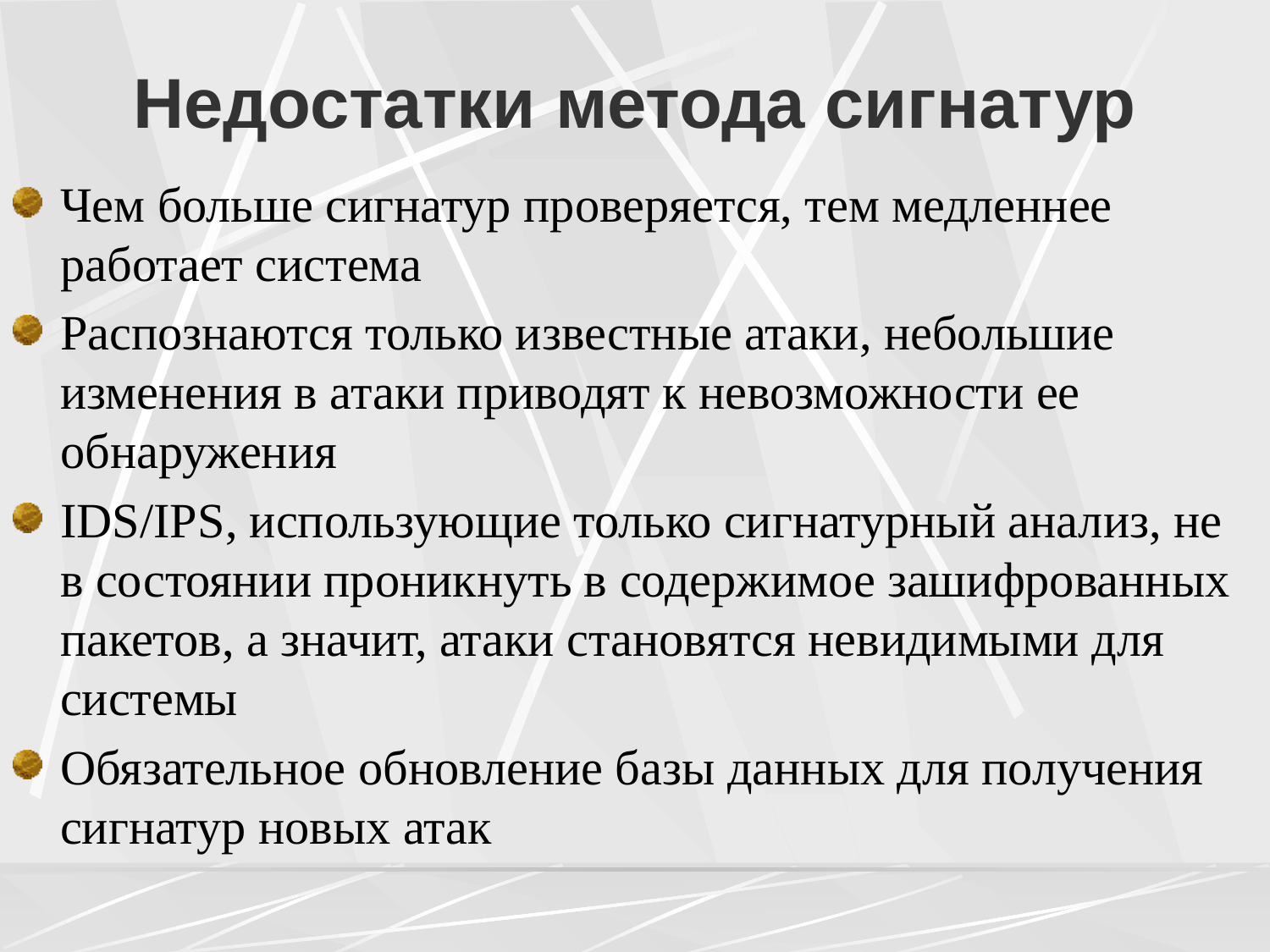

# Недостатки метода сигнатур
Чем больше сигнатур проверяется, тем медленнее работает система
Распознаются только известные атаки, небольшие изменения в атаки приводят к невозможности ее обнаружения
IDS/IPS, использующие только сигнатурный анализ, не в состоянии проникнуть в содержимое зашифрованных пакетов, а значит, атаки становятся невидимыми для системы
Обязательное обновление базы данных для получения сигнатур новых атак